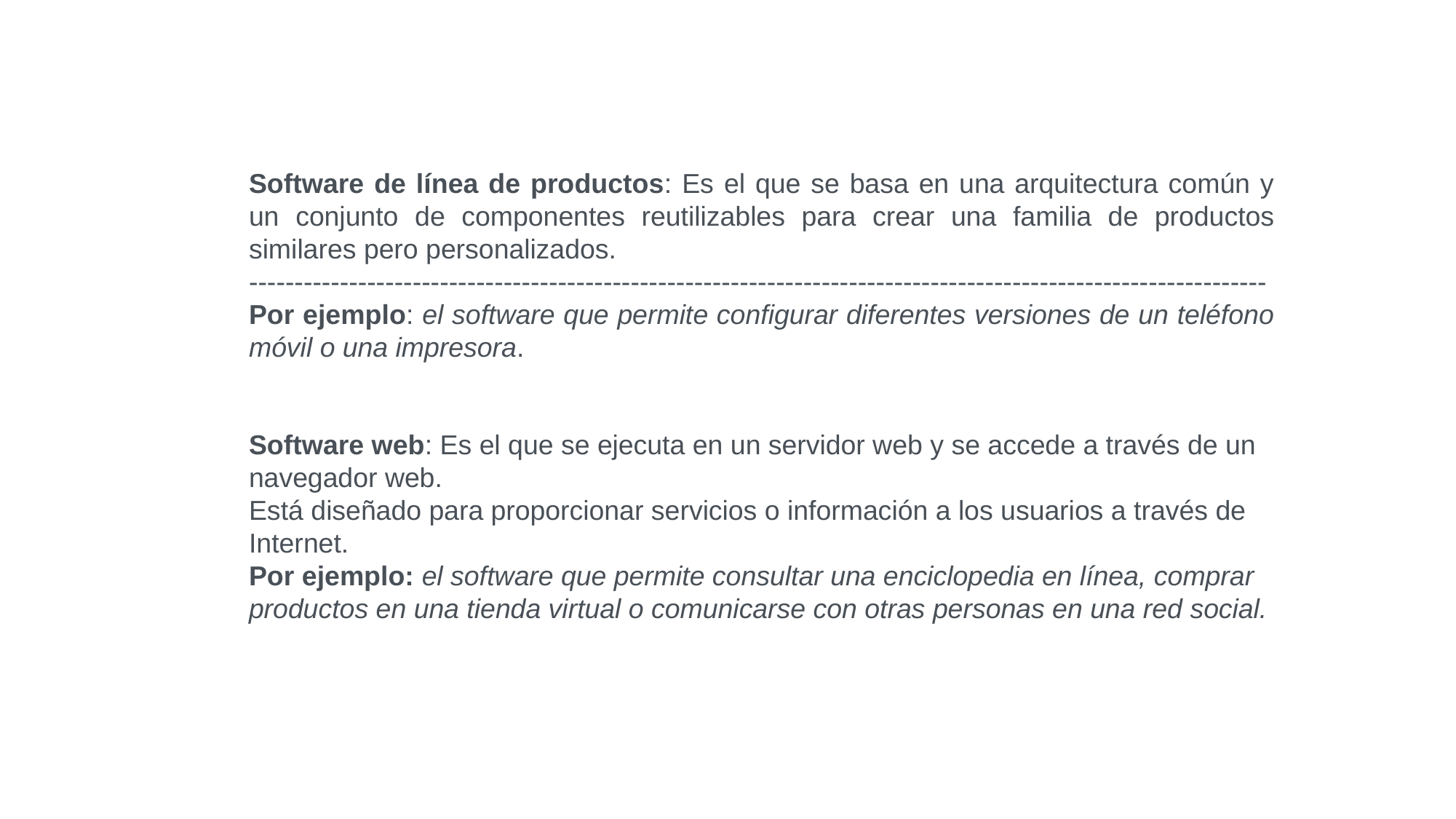

Software de línea de productos: Es el que se basa en una arquitectura común y un conjunto de componentes reutilizables para crear una familia de productos similares pero personalizados.
----------------------------------------------------------------------------------------------------------------
Por ejemplo: el software que permite configurar diferentes versiones de un teléfono móvil o una impresora.
Software web: Es el que se ejecuta en un servidor web y se accede a través de un navegador web.
Está diseñado para proporcionar servicios o información a los usuarios a través de Internet.
Por ejemplo: el software que permite consultar una enciclopedia en línea, comprar productos en una tienda virtual o comunicarse con otras personas en una red social.